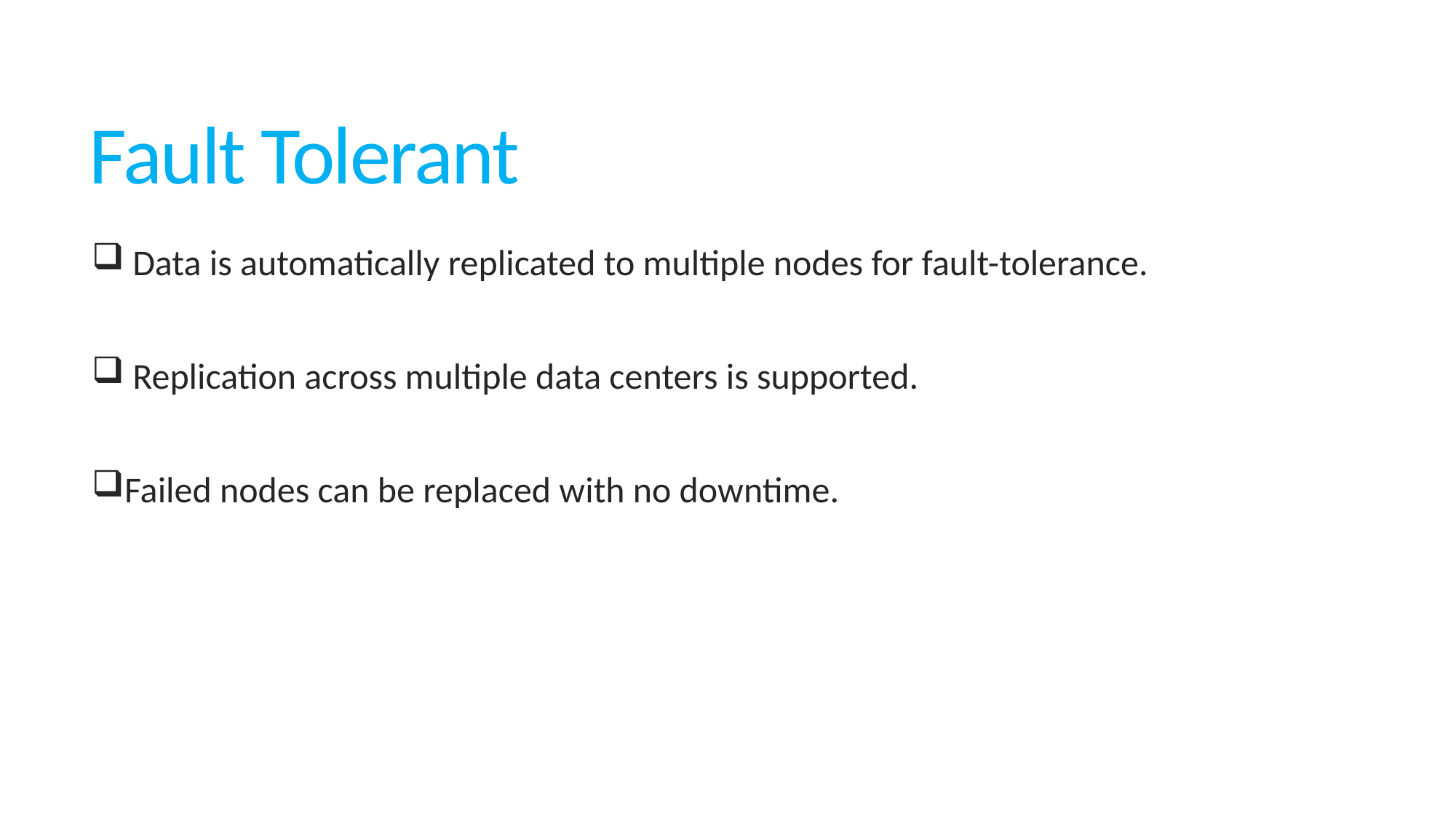

# Fault Tolerant
 Data is automatically replicated to multiple nodes for fault-tolerance.

 Replication across multiple data centers is supported.

Failed nodes can be replaced with no downtime.